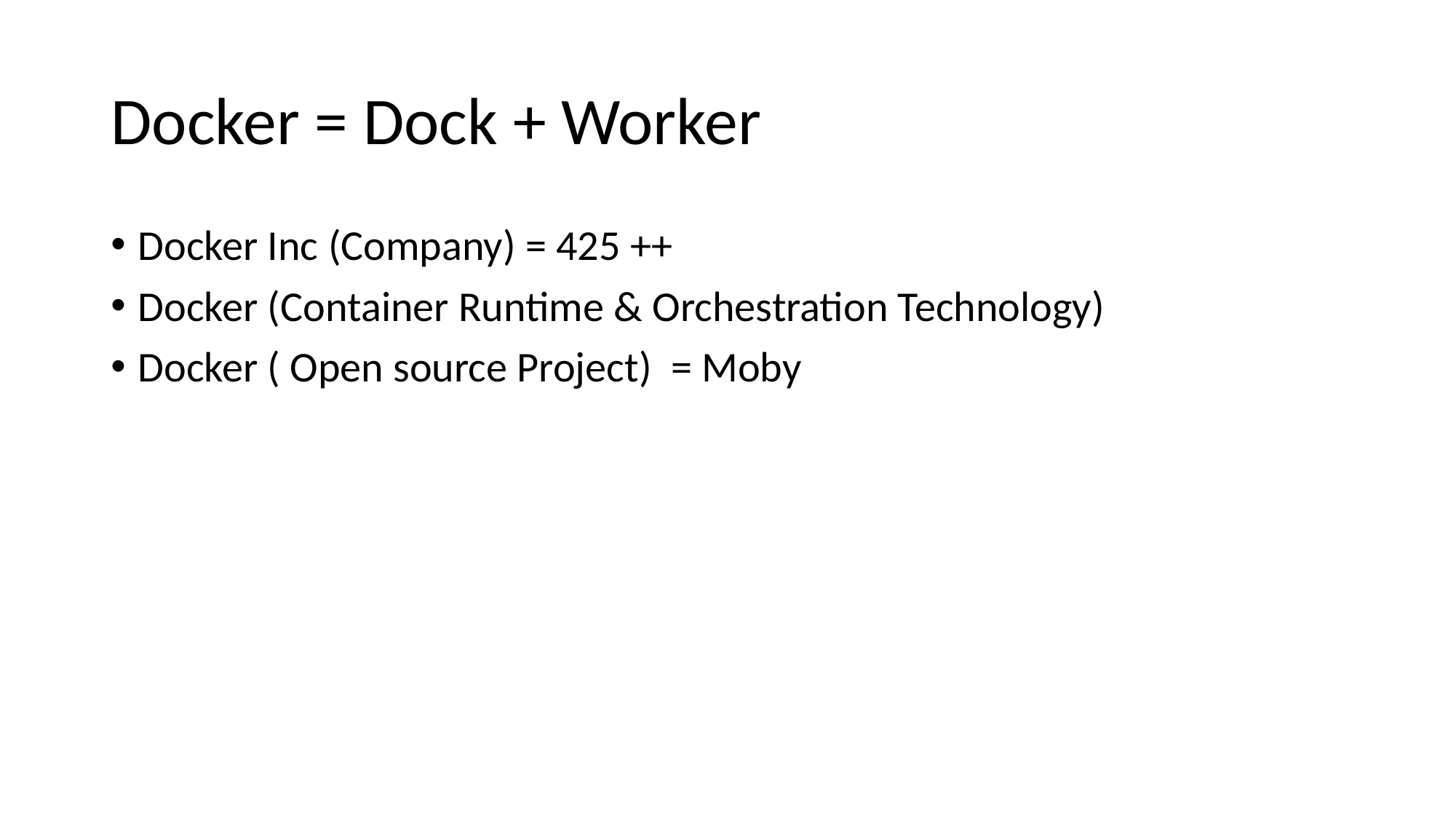

# Docker = Dock + Worker
Docker Inc (Company) = 425 ++
Docker (Container Runtime & Orchestration Technology)
Docker ( Open source Project)  = Moby